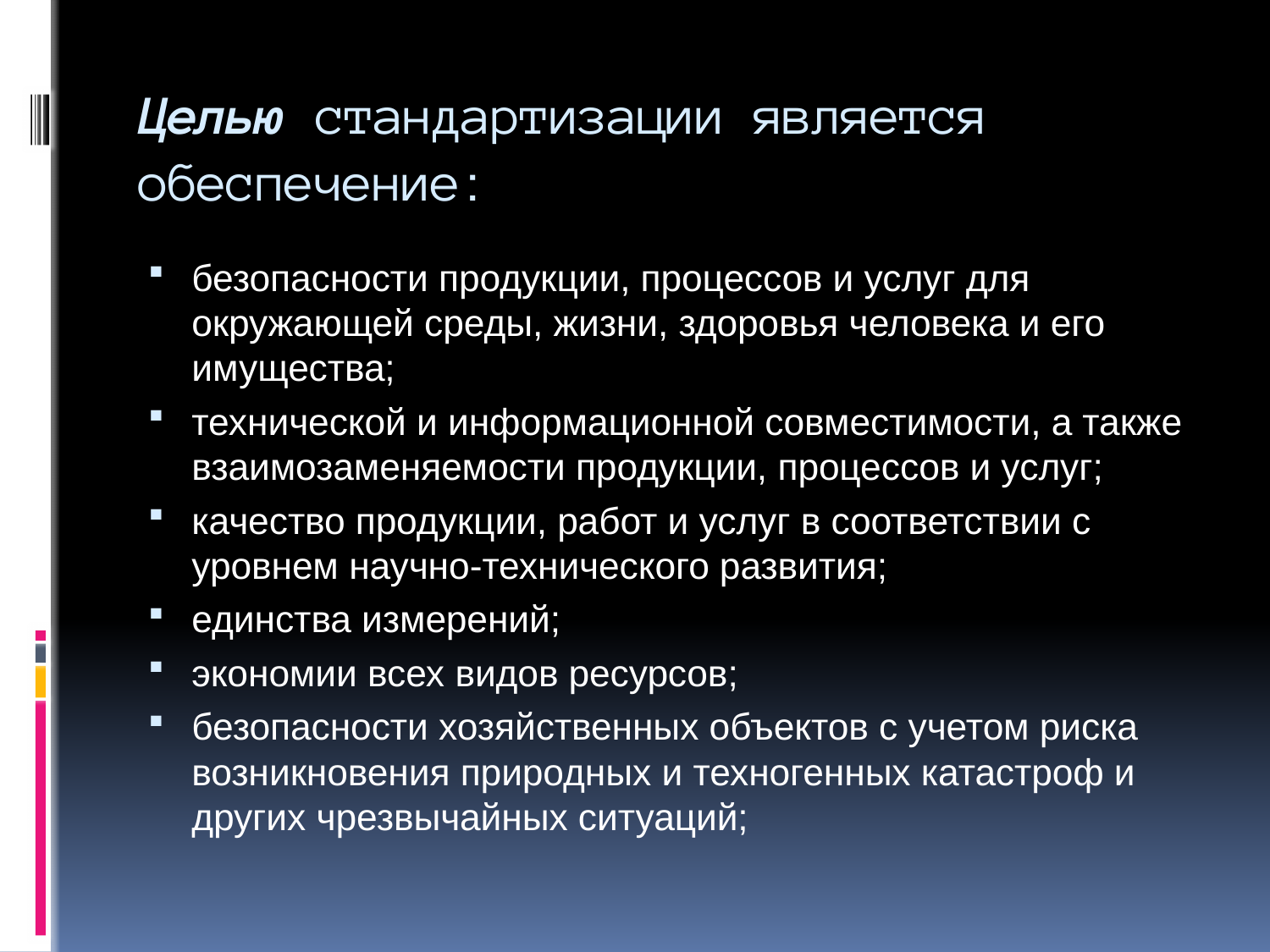

# Целью стандартизации является обеспечение:
безопасности продукции, процессов и услуг для окружающей среды, жизни, здоровья человека и его имущества;
технической и информационной совместимости, а также взаимозаменяемости продукции, процессов и услуг;
качество продукции, работ и услуг в соответствии с уровнем научно-технического развития;
единства измерений;
экономии всех видов ресурсов;
безопасности хозяйственных объектов с учетом риска возникновения природных и техногенных катастроф и других чрезвычайных ситуаций;